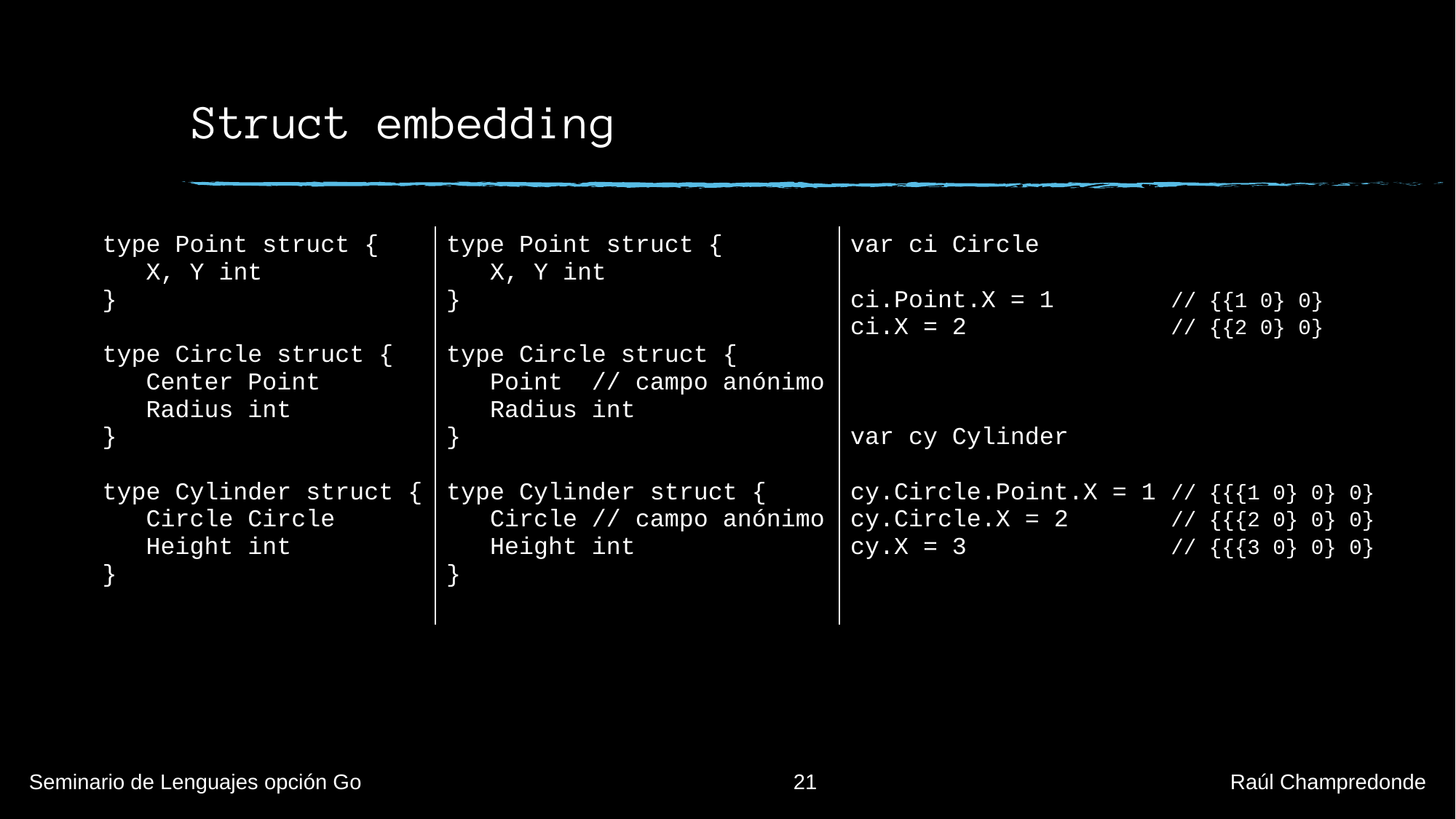

# Struct embedding
| type Point struct {   X, Y int } type Circle struct {   Center Point   Radius int } type Cylinder struct {    Circle Circle    Height int } | type Point struct {   X, Y int } type Circle struct {   Point // campo anónimo   Radius int } type Cylinder struct {    Circle // campo anónimo    Height int } | var ci Circle ci.Point.X = 1        // {{1 0} 0} ci.X = 2              // {{2 0} 0} var cy Cylinder cy.Circle.Point.X = 1 // {{{1 0} 0} 0} cy.Circle.X = 2       // {{{2 0} 0} 0} cy.X = 3              // {{{3 0} 0} 0} |
| --- | --- | --- |
Seminario de Lenguajes opción Go				21				Raúl Champredonde